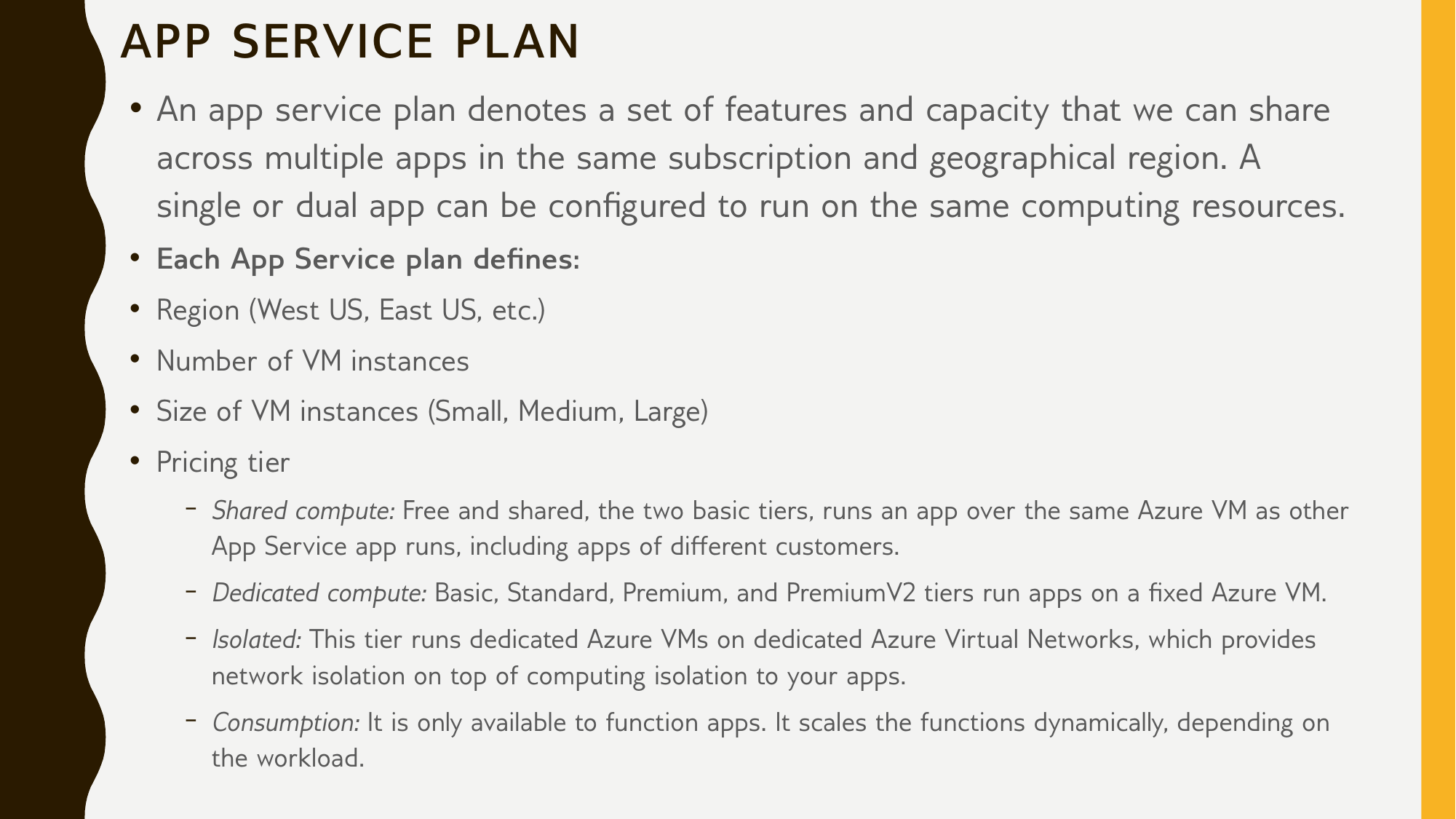

# App Service plan
An app service plan denotes a set of features and capacity that we can share across multiple apps in the same subscription and geographical region. A single or dual app can be configured to run on the same computing resources.
Each App Service plan defines:
Region (West US, East US, etc.)
Number of VM instances
Size of VM instances (Small, Medium, Large)
Pricing tier
Shared compute: Free and shared, the two basic tiers, runs an app over the same Azure VM as other App Service app runs, including apps of different customers.
Dedicated compute: Basic, Standard, Premium, and PremiumV2 tiers run apps on a fixed Azure VM.
Isolated: This tier runs dedicated Azure VMs on dedicated Azure Virtual Networks, which provides network isolation on top of computing isolation to your apps.
Consumption: It is only available to function apps. It scales the functions dynamically, depending on the workload.